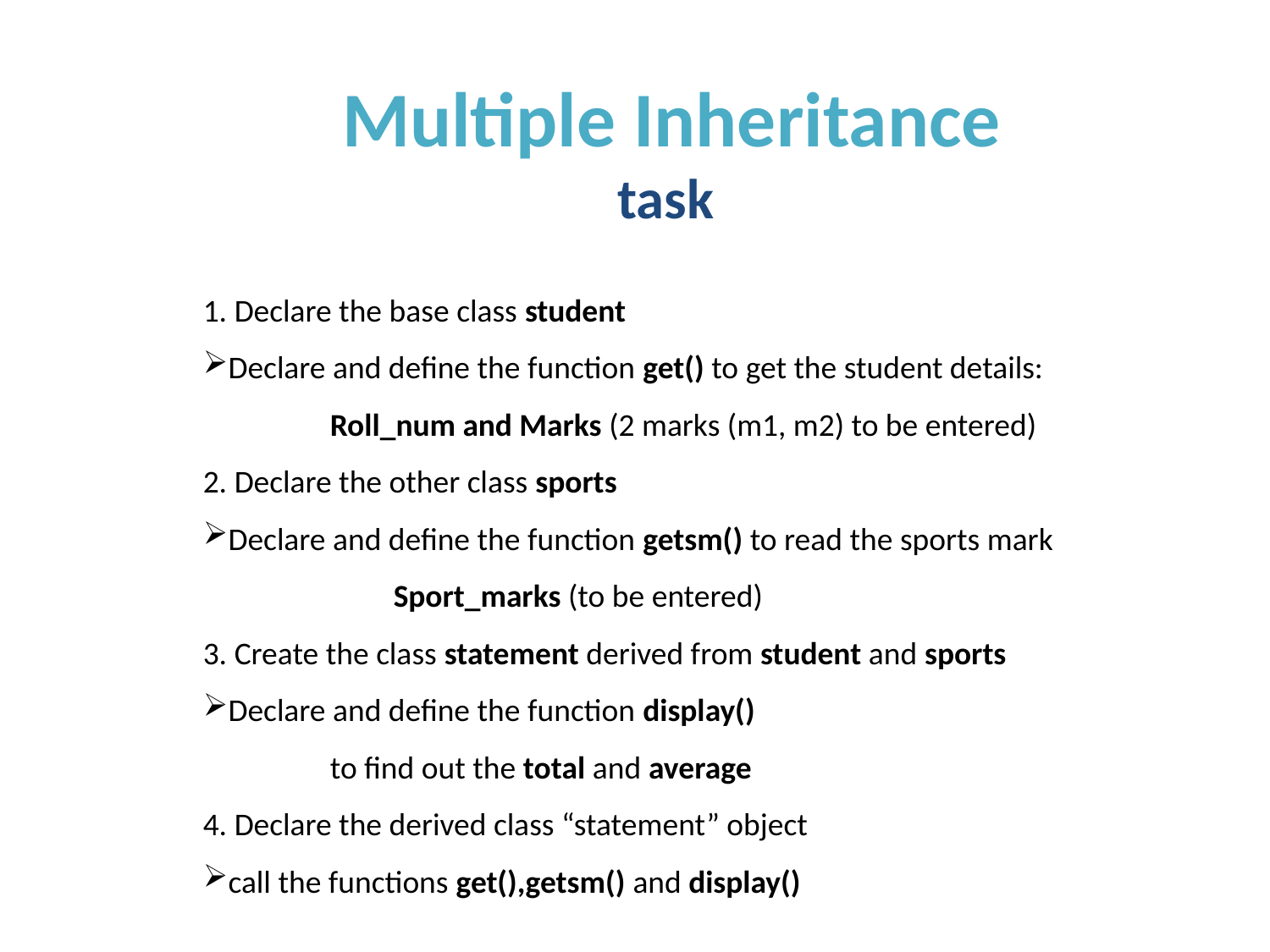

Multiple Inheritance
task
1. Declare the base class student
Declare and define the function get() to get the student details:
	Roll_num and Marks (2 marks (m1, m2) to be entered)
2. Declare the other class sports
Declare and define the function getsm() to read the sports mark
	Sport_marks (to be entered)
3. Create the class statement derived from student and sports
Declare and define the function display()
	to find out the total and average
4. Declare the derived class “statement” object
call the functions get(),getsm() and display()